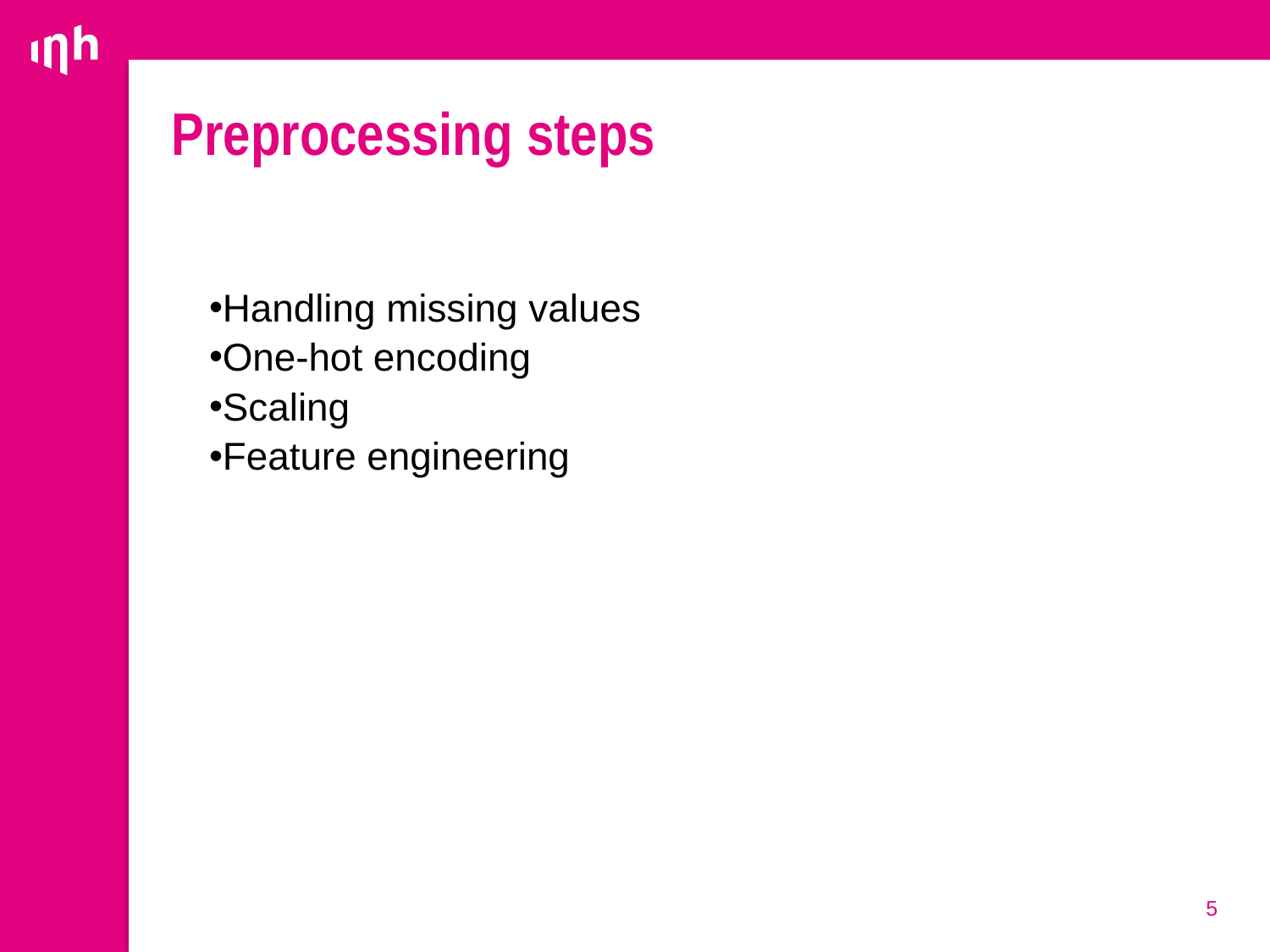

# Preprocessing steps
Handling missing values
One-hot encoding
Scaling
Feature engineering

5